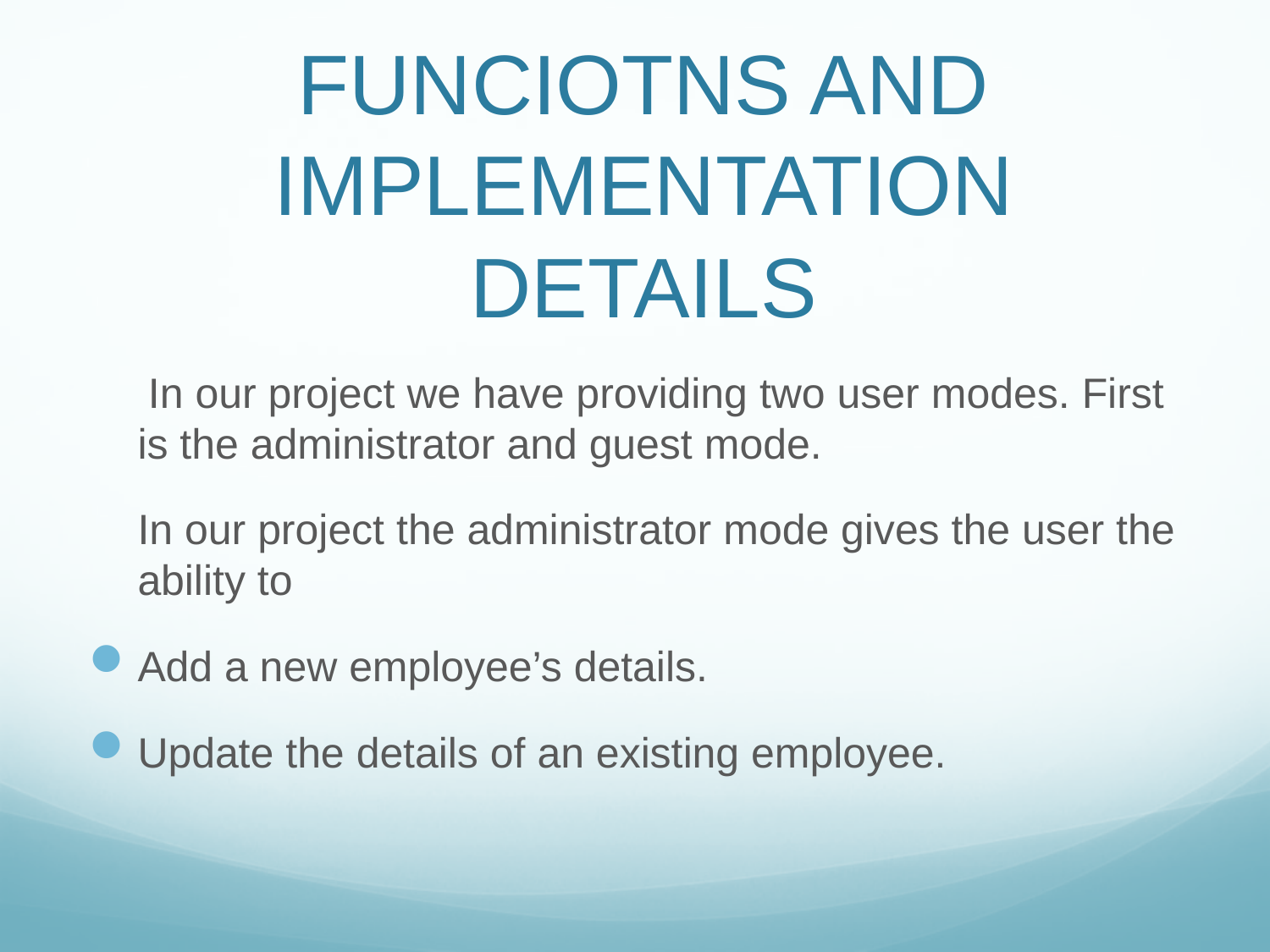

# FUNCIOTNS AND IMPLEMENTATION DETAILS
     In our project we have providing two user modes. First is the administrator and guest mode.
	In our project the administrator mode gives the user the ability to
Add a new employee’s details.
Update the details of an existing employee.